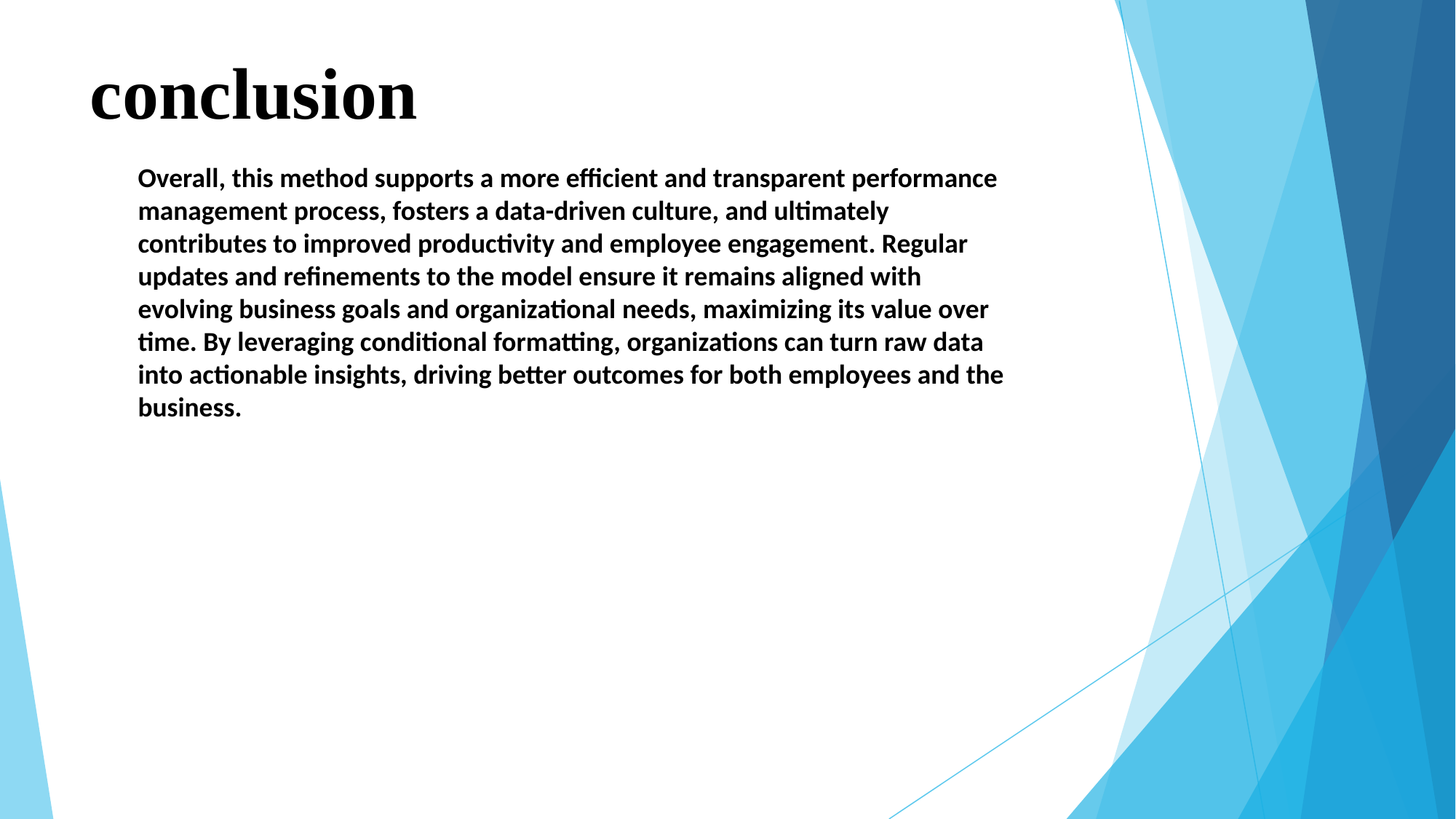

# conclusion
Overall, this method supports a more efficient and transparent performance management process, fosters a data-driven culture, and ultimately contributes to improved productivity and employee engagement. Regular updates and refinements to the model ensure it remains aligned with evolving business goals and organizational needs, maximizing its value over time. By leveraging conditional formatting, organizations can turn raw data into actionable insights, driving better outcomes for both employees and the business.